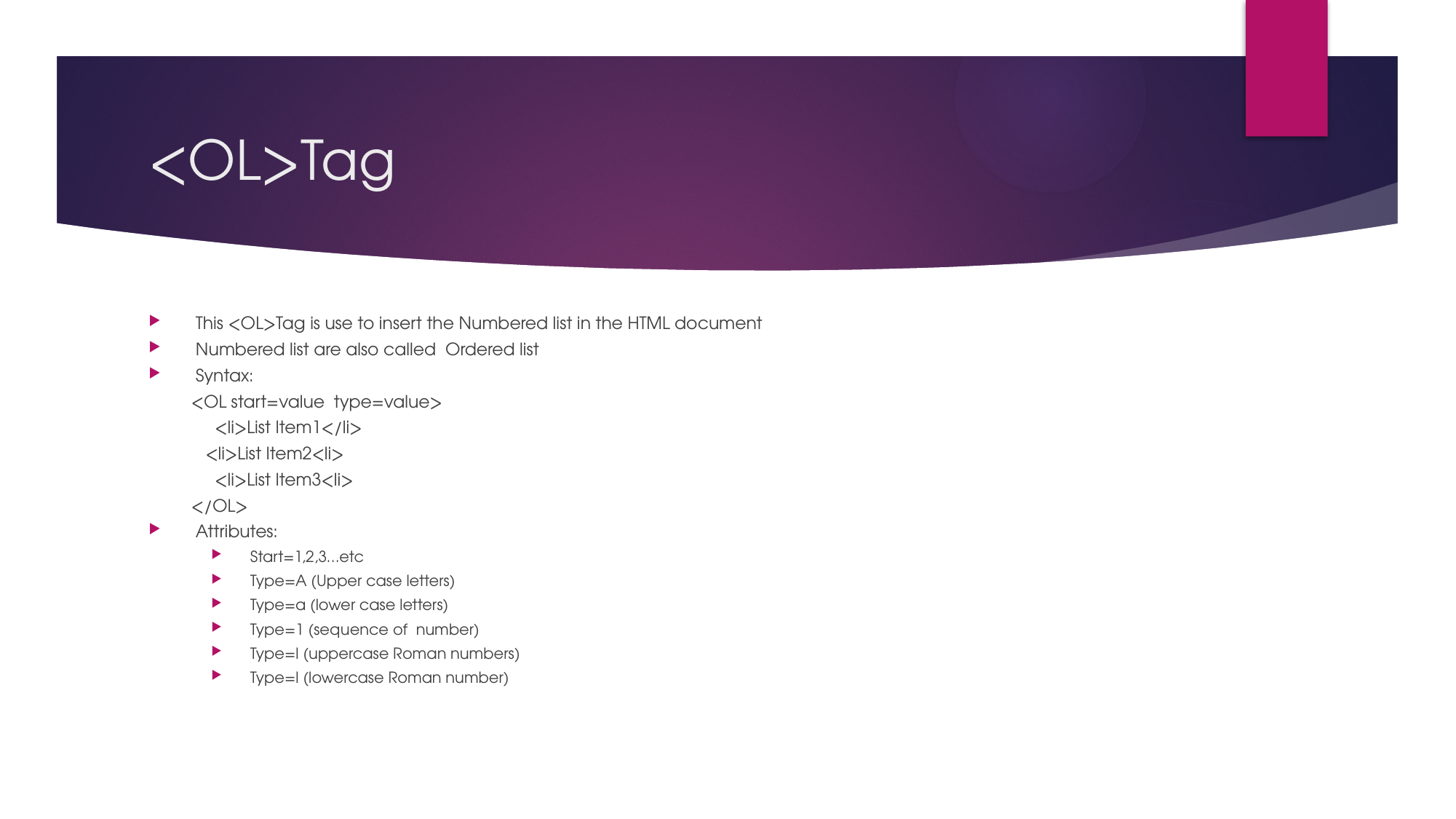

# <OL>Tag
This <OL>Tag is use to insert the Numbered list in the HTML document
Numbered list are also called  Ordered list
Syntax:
         <OL start=value  type=value>
              <li>List Item1</li>
            <li>List Item2<li>
              <li>List Item3<li>
         </OL>
Attributes:
Start=1,2,3…etc
Type=A (Upper case letters)
Type=a (lower case letters)
Type=1 (sequence of  number)
Type=I (uppercase Roman numbers)
Type=I (lowercase Roman number)